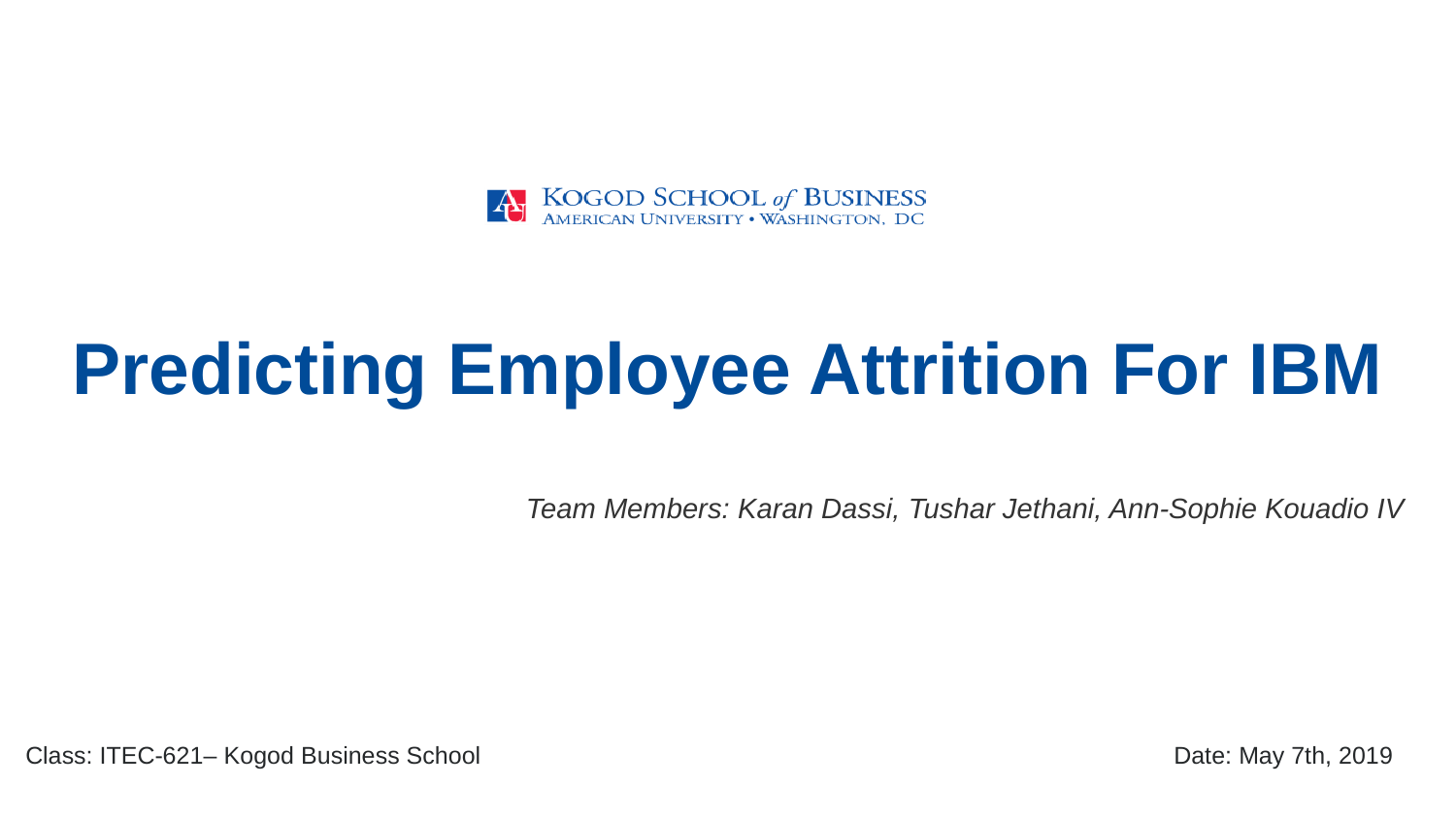

# Predicting Employee Attrition For IBM
Team Members: Karan Dassi, Tushar Jethani, Ann-Sophie Kouadio IV
Class: ITEC-621– Kogod Business School
Date: May 7th, 2019